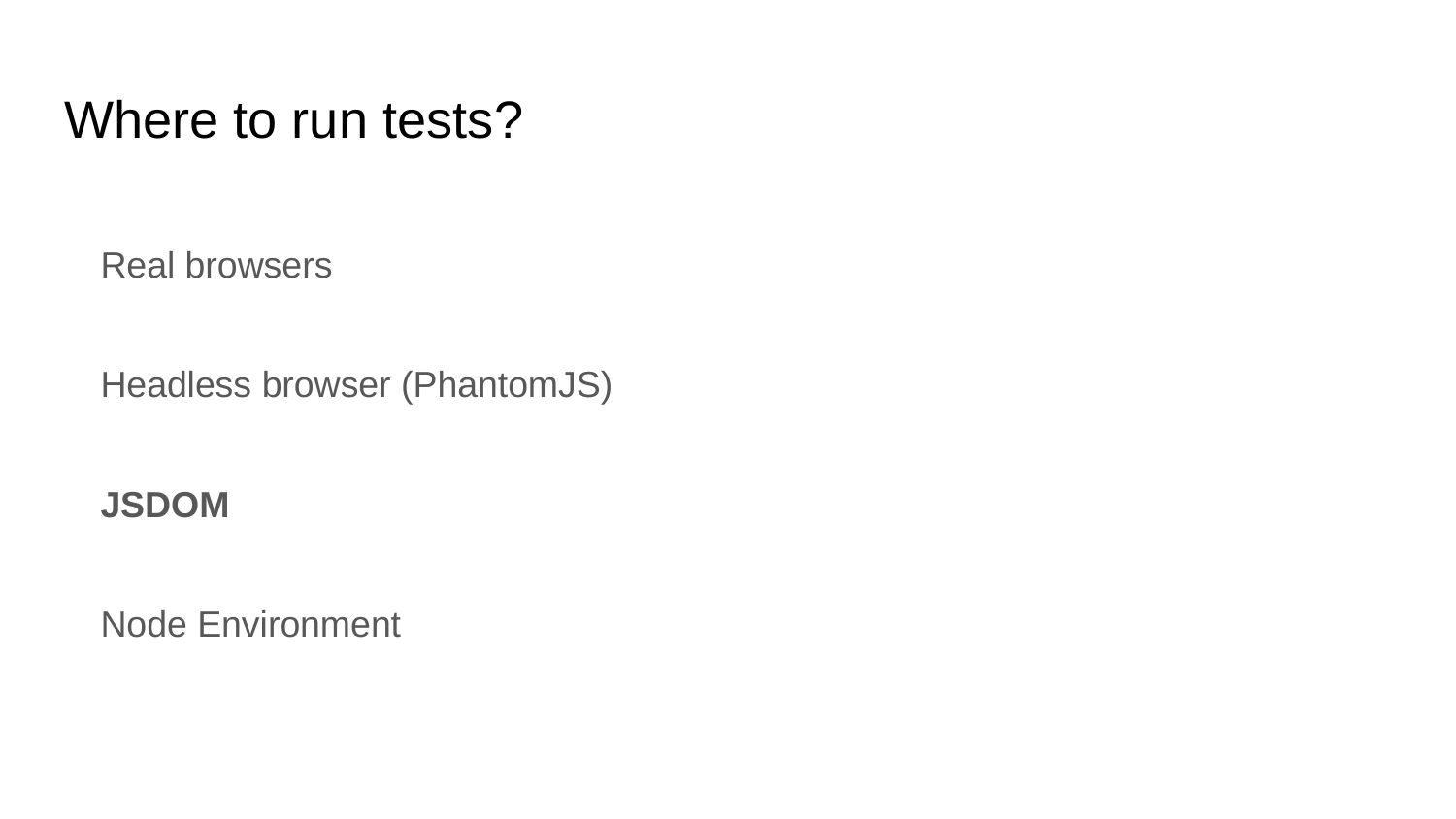

# Where to run tests?
Real browsers
Headless browser (PhantomJS)
JSDOM
Node Environment